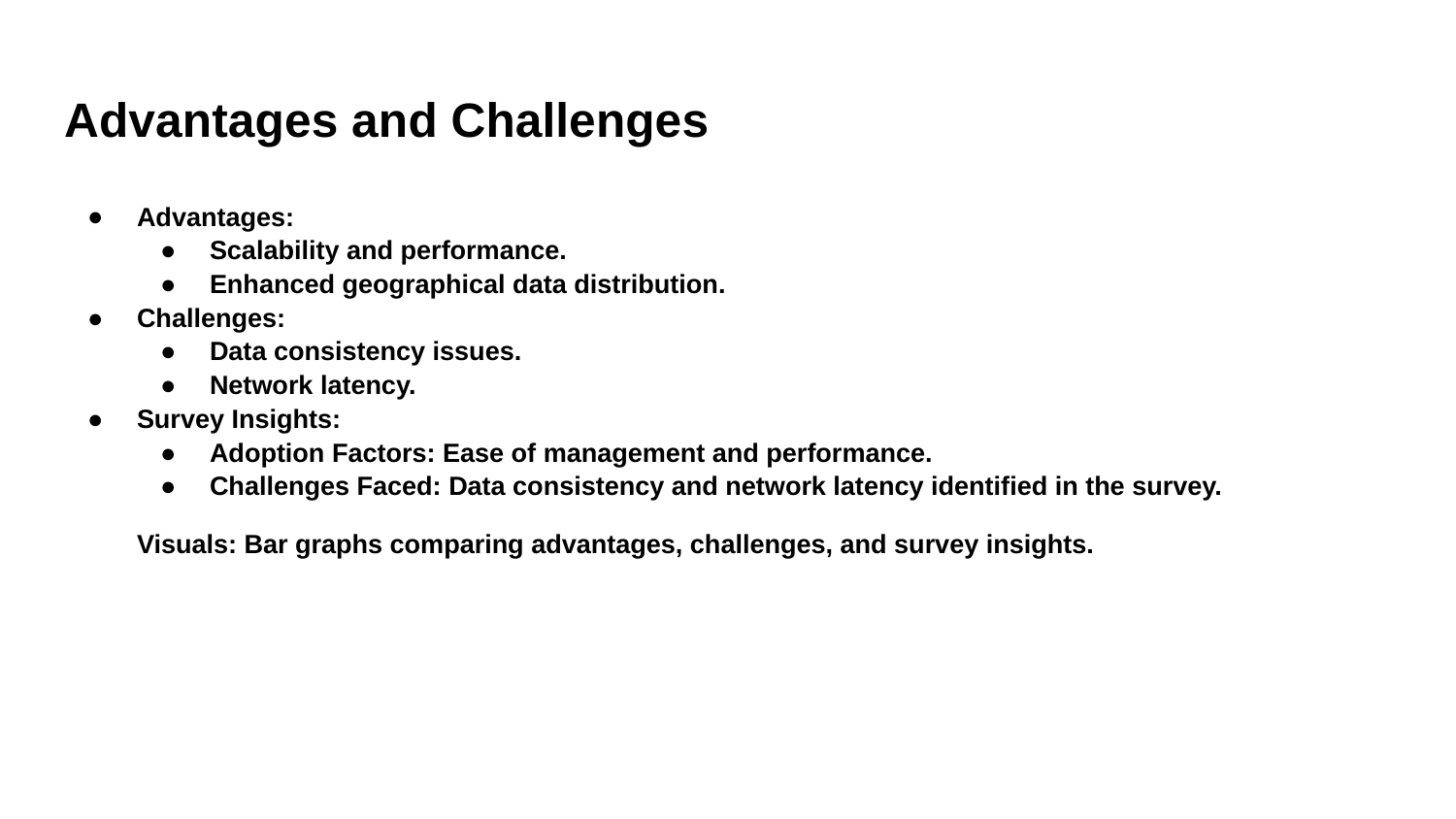

# Advantages and Challenges

Advantages:
Scalability and performance.
Enhanced geographical data distribution.
Challenges:
Data consistency issues.
Network latency.
Survey Insights:
Adoption Factors: Ease of management and performance.
Challenges Faced: Data consistency and network latency identified in the survey.
Visuals: Bar graphs comparing advantages, challenges, and survey insights.